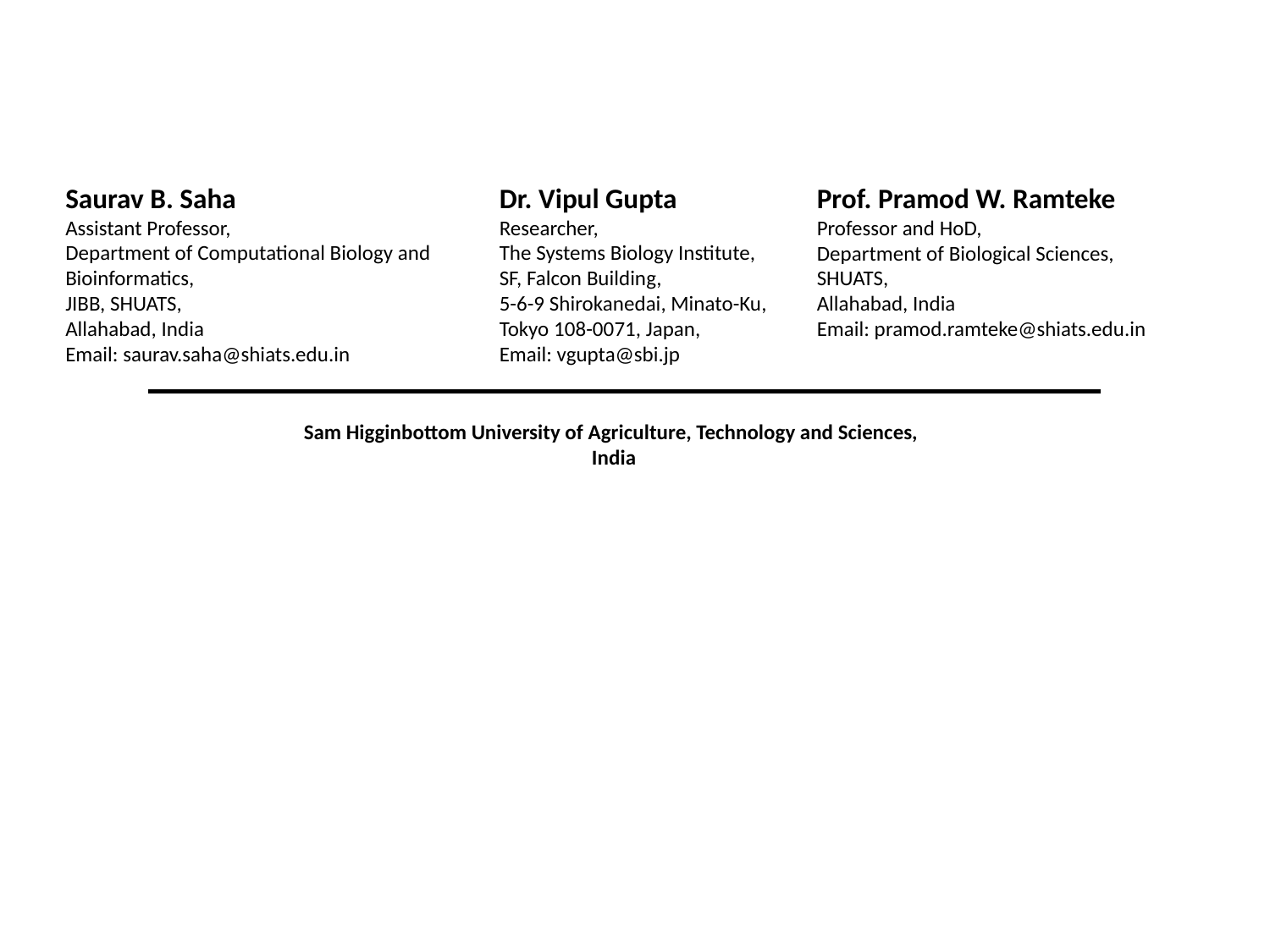

Saurav B. Saha
Assistant Professor,
Department of Computational Biology and Bioinformatics,
JIBB, SHUATS,
Allahabad, India
Email: saurav.saha@shiats.edu.in

Dr. Vipul Gupta
Researcher,
The Systems Biology Institute,
SF, Falcon Building,
5-6-9 Shirokanedai, Minato-Ku,
Tokyo 108-0071, Japan,
Email: vgupta@sbi.jp

Prof. Pramod W. Ramteke
Professor and HoD,
Department of Biological Sciences,
SHUATS,
Allahabad, India
Email: pramod.ramteke@shiats.edu.in
Sam Higginbottom University of Agriculture, Technology and Sciences,
India